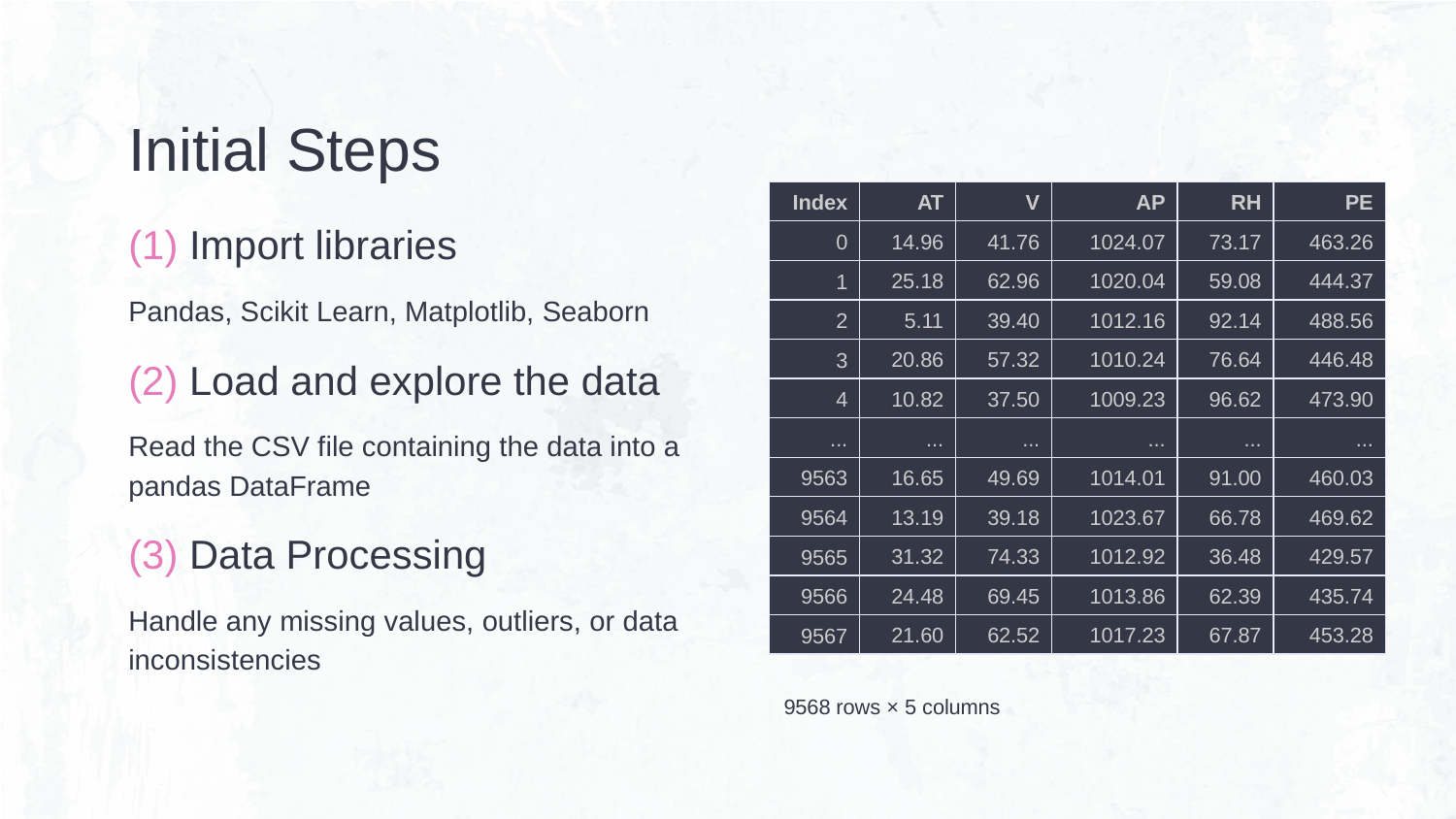

# Initial Steps
| Index | AT | V | AP | RH | PE |
| --- | --- | --- | --- | --- | --- |
| 0 | 14.96 | 41.76 | 1024.07 | 73.17 | 463.26 |
| 1 | 25.18 | 62.96 | 1020.04 | 59.08 | 444.37 |
| 2 | 5.11 | 39.40 | 1012.16 | 92.14 | 488.56 |
| 3 | 20.86 | 57.32 | 1010.24 | 76.64 | 446.48 |
| 4 | 10.82 | 37.50 | 1009.23 | 96.62 | 473.90 |
| ... | ... | ... | ... | ... | ... |
| 9563 | 16.65 | 49.69 | 1014.01 | 91.00 | 460.03 |
| 9564 | 13.19 | 39.18 | 1023.67 | 66.78 | 469.62 |
| 9565 | 31.32 | 74.33 | 1012.92 | 36.48 | 429.57 |
| 9566 | 24.48 | 69.45 | 1013.86 | 62.39 | 435.74 |
| 9567 | 21.60 | 62.52 | 1017.23 | 67.87 | 453.28 |
(1) Import libraries
Pandas, Scikit Learn, Matplotlib, Seaborn
(2) Load and explore the data
Read the CSV file containing the data into a pandas DataFrame
(3) Data Processing
Handle any missing values, outliers, or data inconsistencies
9568 rows × 5 columns